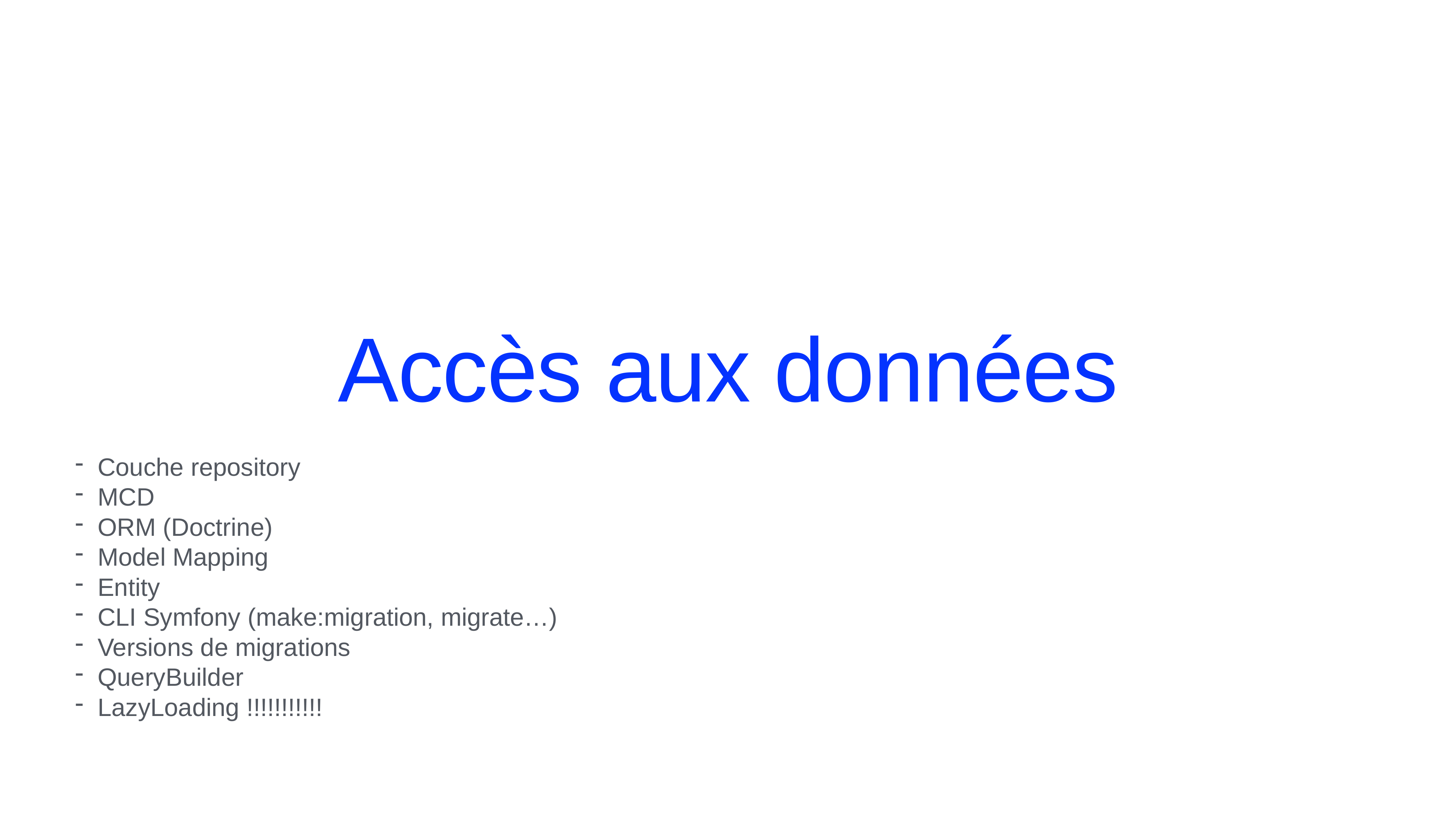

Accès aux données
Couche repository
MCD
ORM (Doctrine)
Model Mapping
Entity
CLI Symfony (make:migration, migrate…)
Versions de migrations
QueryBuilder
LazyLoading !!!!!!!!!!!